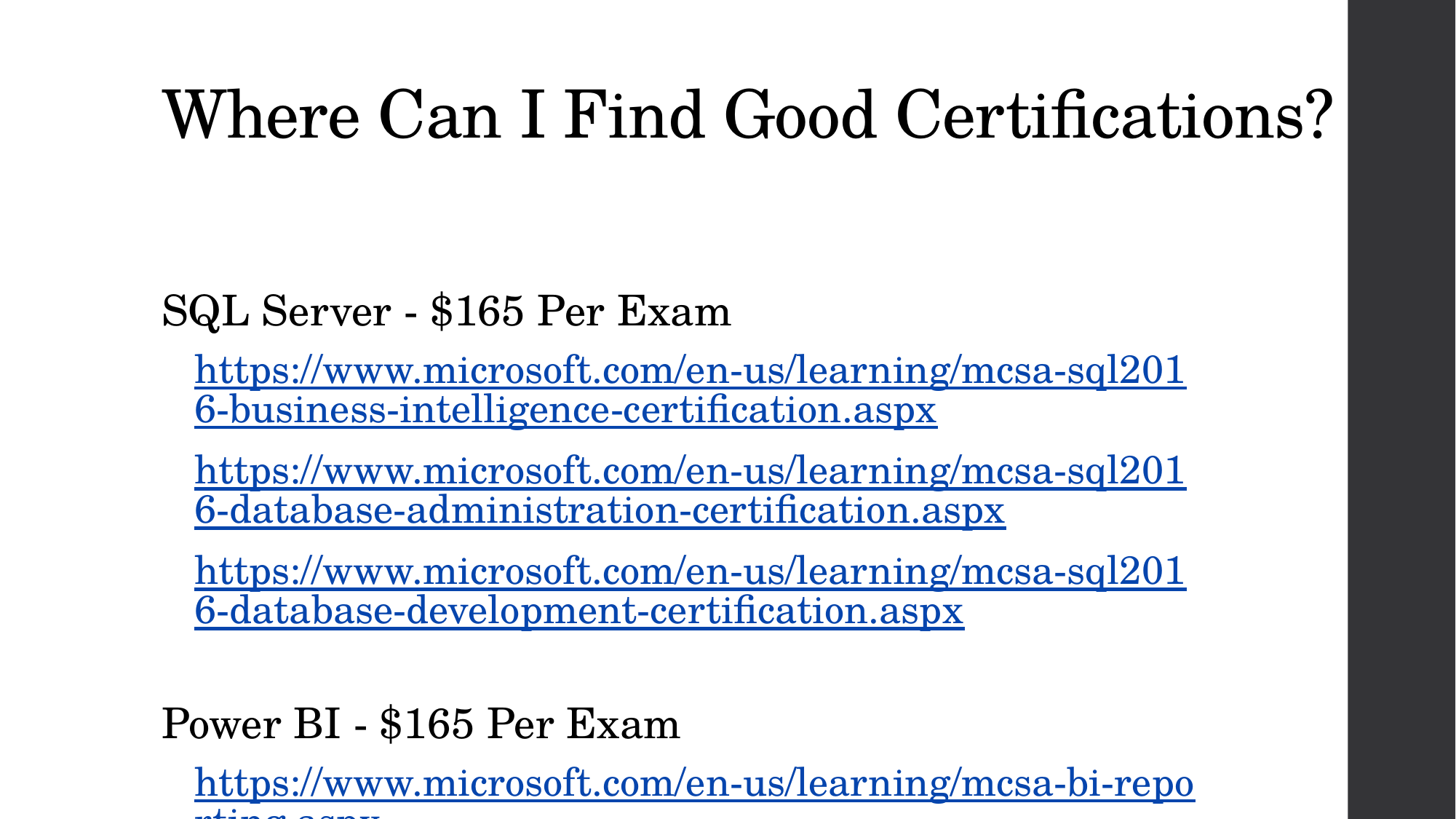

# Where Can I Find Good Certifications?
SQL Server - $165 Per Exam
https://www.microsoft.com/en-us/learning/mcsa-sql2016-business-intelligence-certification.aspx
https://www.microsoft.com/en-us/learning/mcsa-sql2016-database-administration-certification.aspx
https://www.microsoft.com/en-us/learning/mcsa-sql2016-database-development-certification.aspx

Power BI - $165 Per Exam
https://www.microsoft.com/en-us/learning/mcsa-bi-reporting.aspx